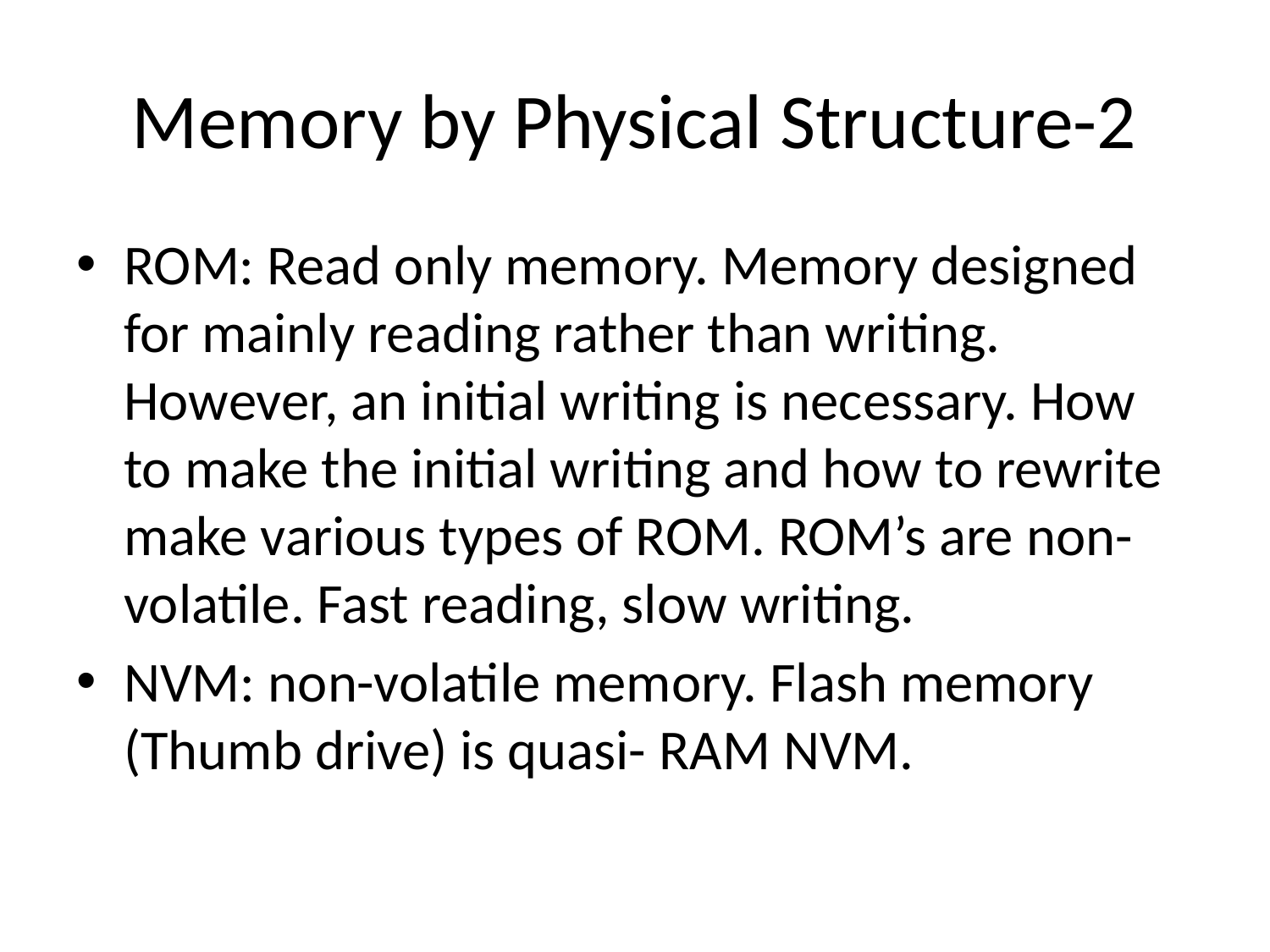

# Memory by Physical Structure-2
ROM: Read only memory. Memory designed for mainly reading rather than writing. However, an initial writing is necessary. How to make the initial writing and how to rewrite make various types of ROM. ROM’s are non-volatile. Fast reading, slow writing.
NVM: non-volatile memory. Flash memory (Thumb drive) is quasi- RAM NVM.